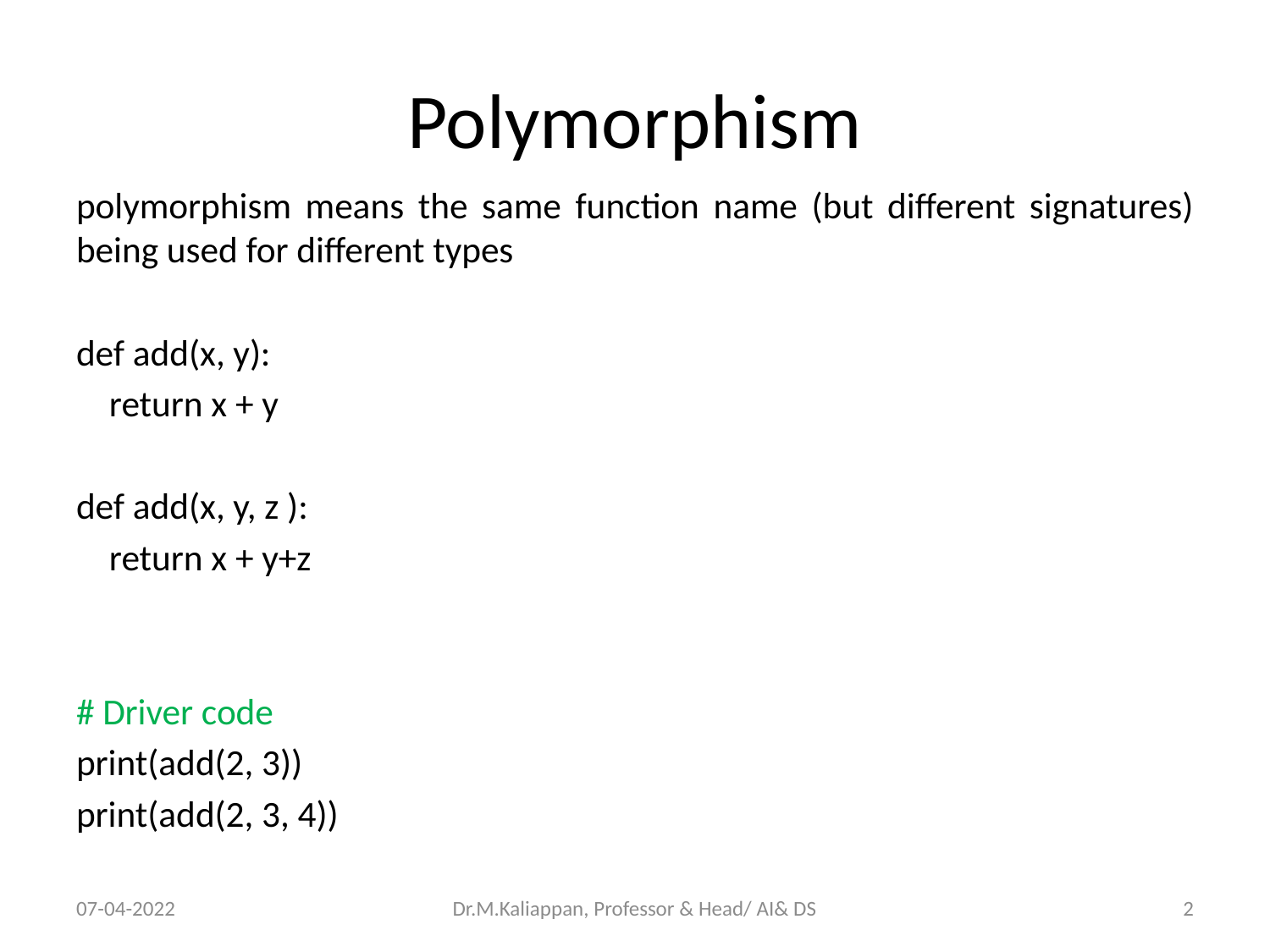

# Polymorphism
polymorphism means the same function name (but different signatures) being used for different types

def add(x, y):
    return x + y

def add(x, y, z ):
    return x + y+z

# Driver code
print(add(2, 3))
print(add(2, 3, 4))
07-04-2022
Dr.M.Kaliappan, Professor & Head/ AI& DS
2